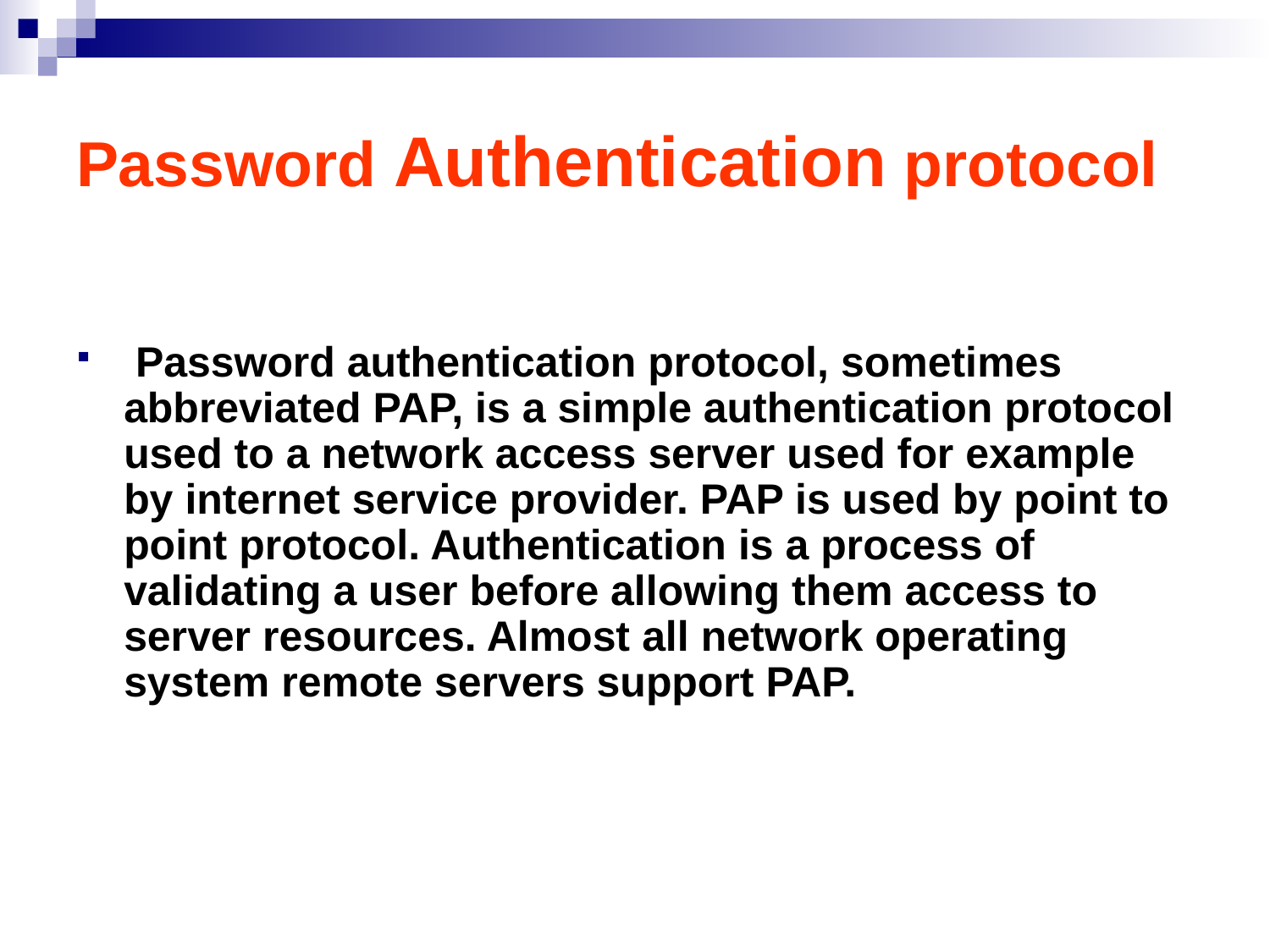

# Password Authentication protocol

 Password authentication protocol, sometimes abbreviated PAP, is a simple authentication protocol used to a network access server used for example by internet service provider. PAP is used by point to point protocol. Authentication is a process of validating a user before allowing them access to server resources. Almost all network operating system remote servers support PAP.